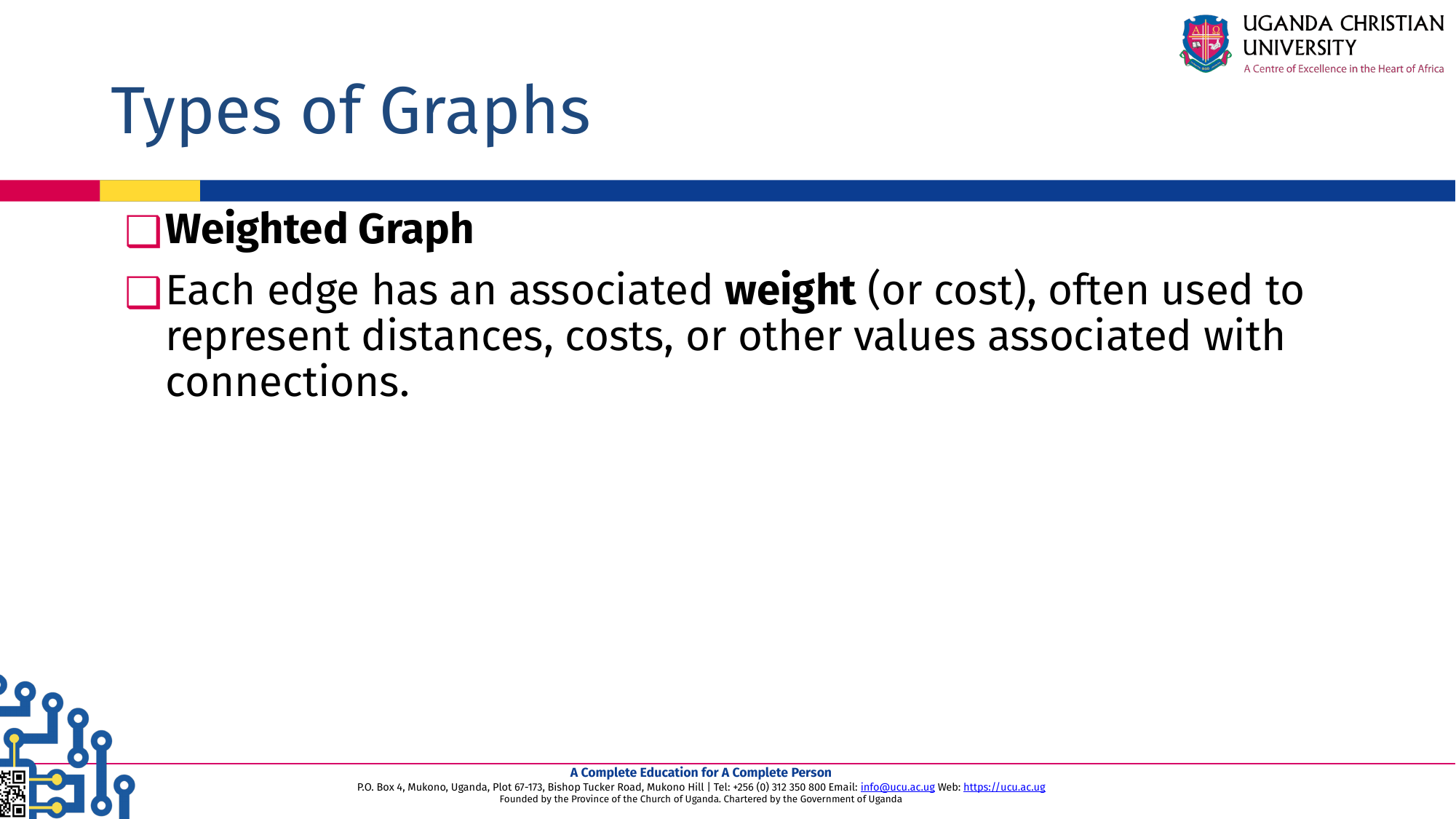

# Types of Graphs
Weighted Graph
Each edge has an associated weight (or cost), often used to represent distances, costs, or other values associated with connections.